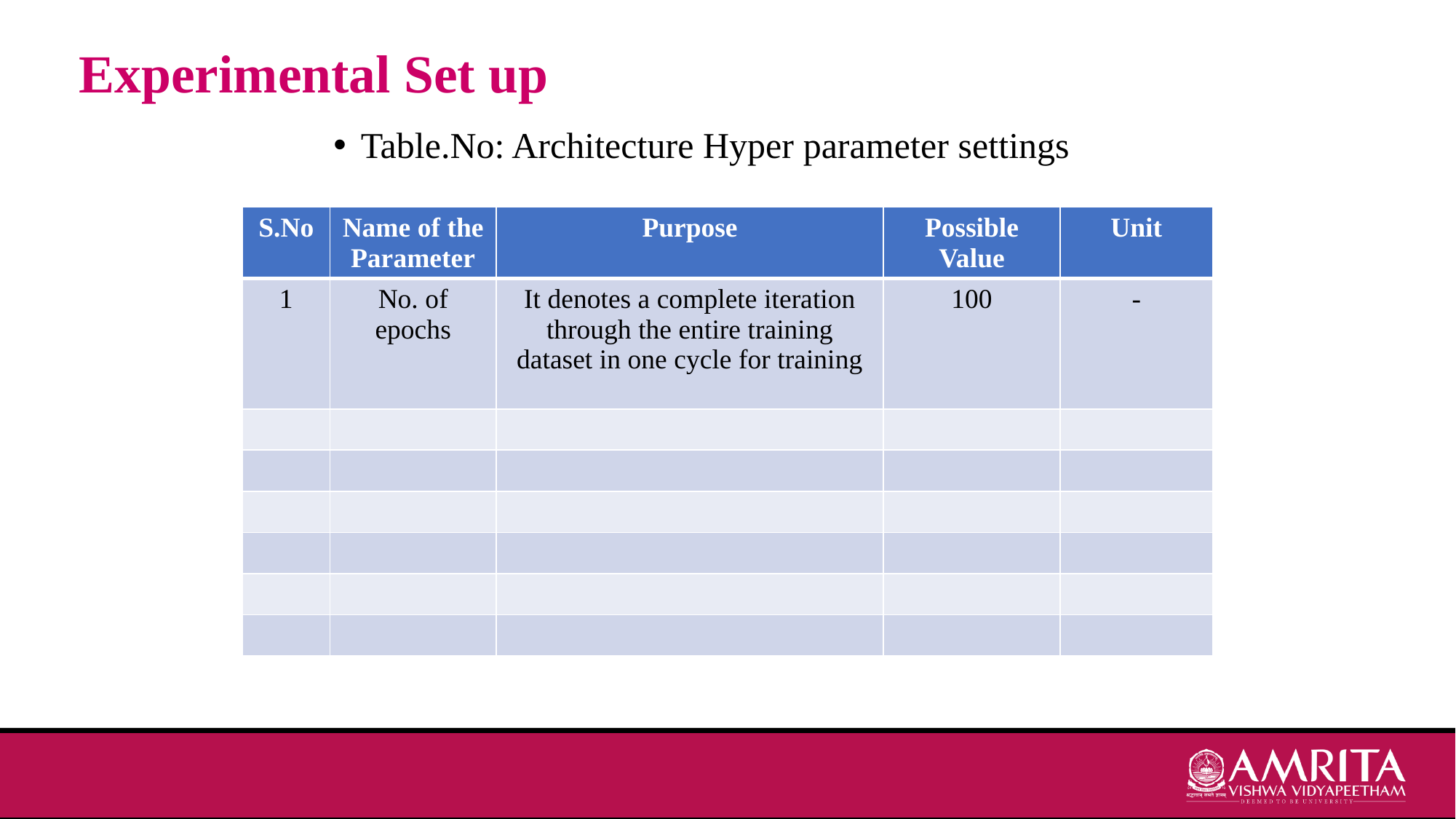

# Experimental Set up
Table.No: Architecture Hyper parameter settings

| S.No | Name of the Parameter | Purpose | Possible Value | Unit |
| --- | --- | --- | --- | --- |
| 1 | No. of epochs | It denotes a complete iteration through the entire training dataset in one cycle for training | 100 | - |
|  |  |  |  |  |
|  |  |  |  |  |
|  |  |  |  |  |
|  |  |  |  |  |
|  |  |  |  |  |
|  |  |  |  |  |